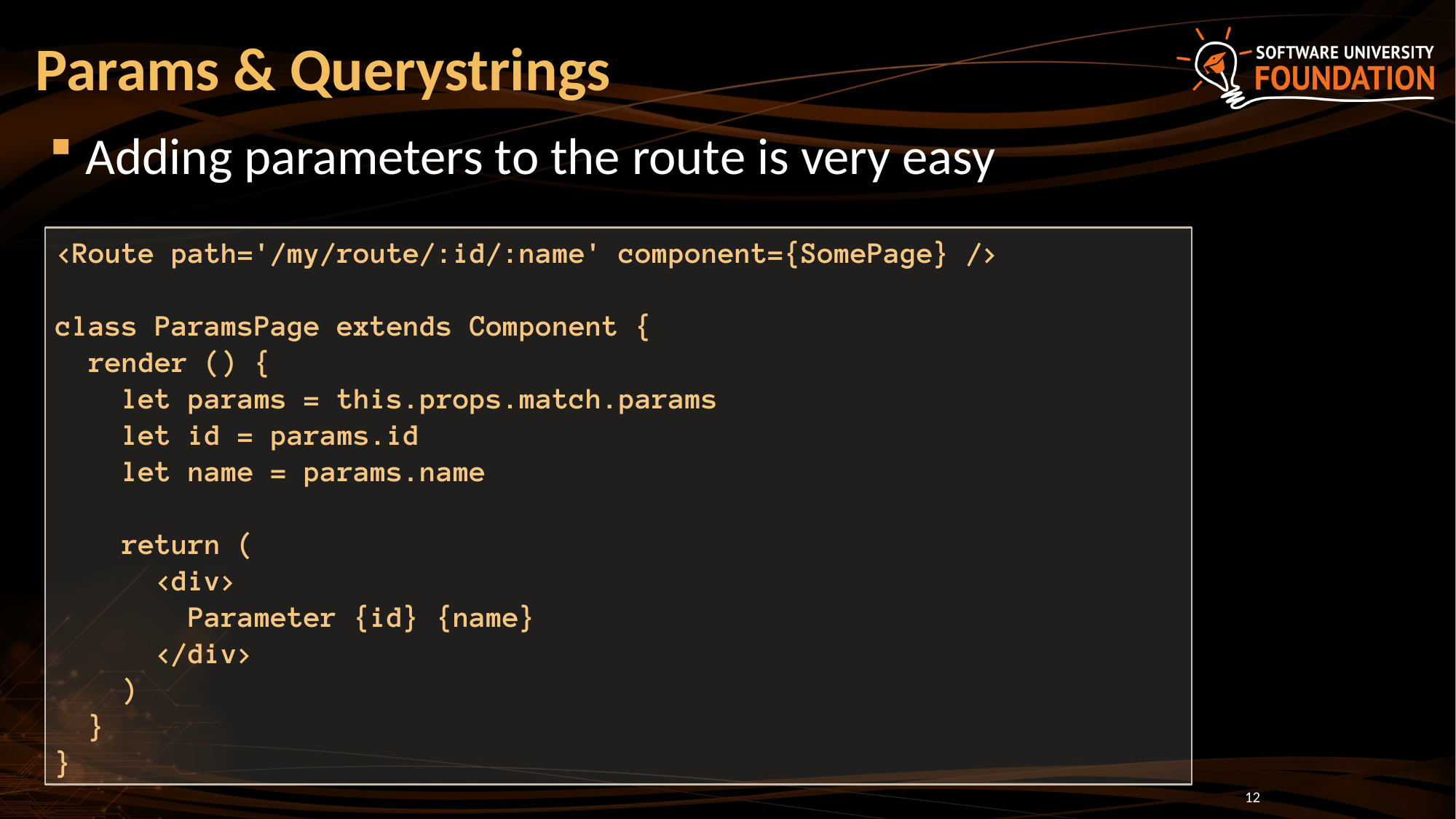

# Params & Querystrings
Adding parameters to the route is very easy

<Route path='/my/route/:id/:name' component={SomePage} />

class ParamsPage extends Component {
  render () {
    let params = this.props.match.params
    let id = params.id
    let name = params.name

    return (
      <div>
        Parameter {id} {name}
      </div>
    )
  }
}
12